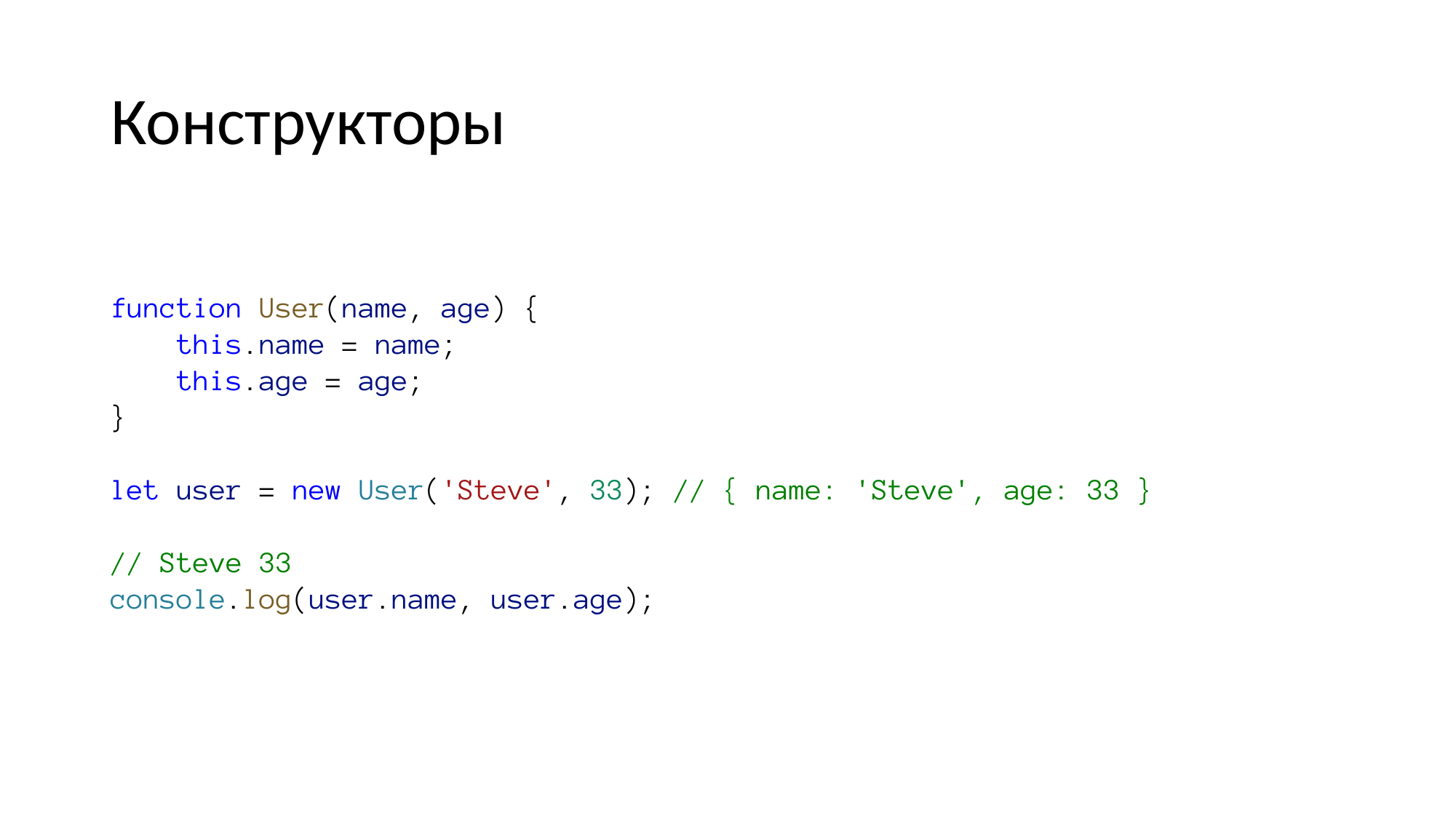

# Конструкторы
function User(name, age) {
    this.name = name;
    this.age = age;
}

let user = new User('Steve', 33); // { name: 'Steve', age: 33 }
// Steve 33
console.log(user.name, user.age);